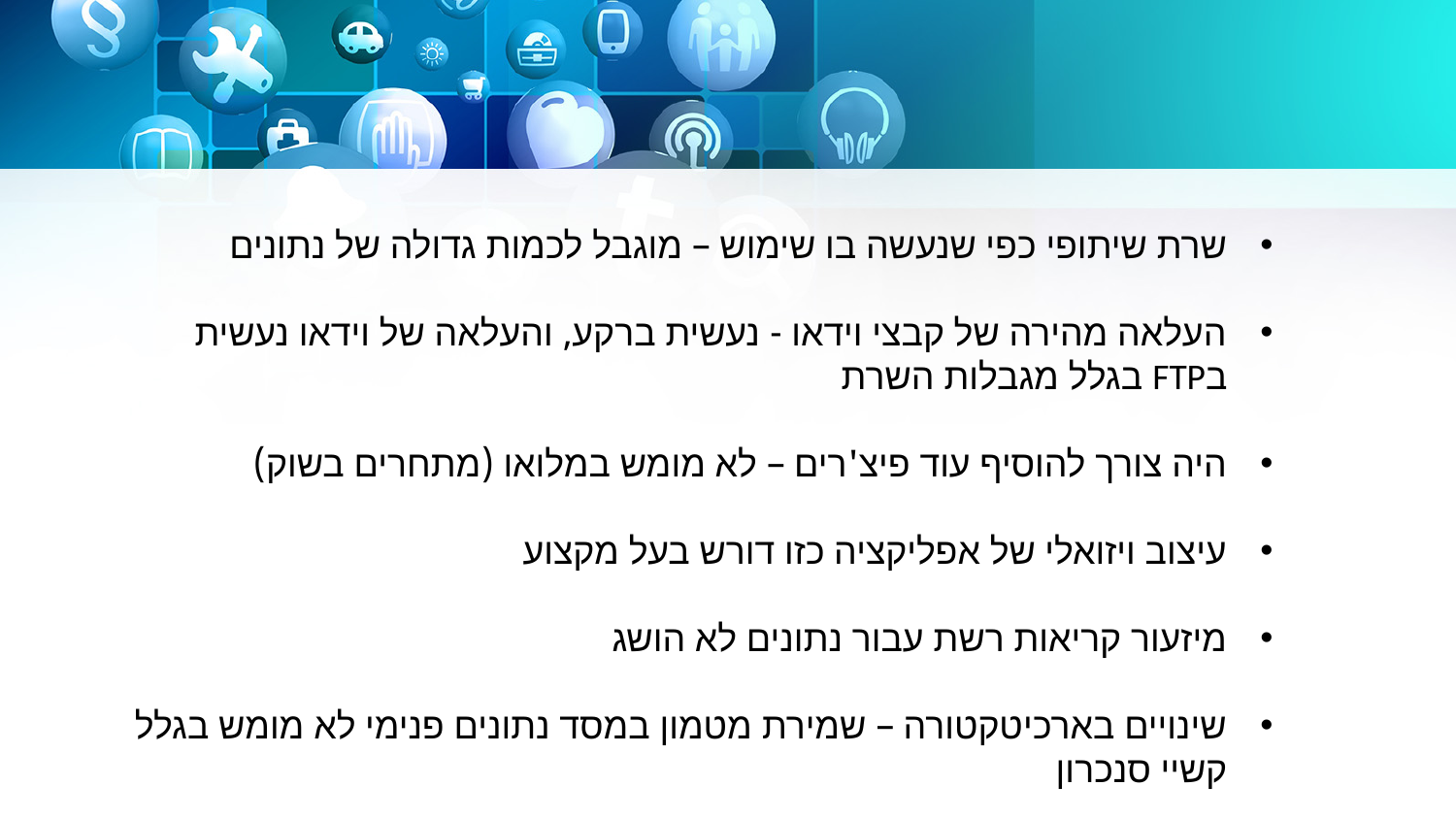

שרת שיתופי כפי שנעשה בו שימוש – מוגבל לכמות גדולה של נתונים

העלאה מהירה של קבצי וידאו - נעשית ברקע, והעלאה של וידאו נעשית בFTP בגלל מגבלות השרת

היה צורך להוסיף עוד פיצ'רים – לא מומש במלואו (מתחרים בשוק)

עיצוב ויזואלי של אפליקציה כזו דורש בעל מקצוע

מיזעור קריאות רשת עבור נתונים לא הושג

שינויים בארכיטקטורה – שמירת מטמון במסד נתונים פנימי לא מומש בגלל קשיי סנכרון